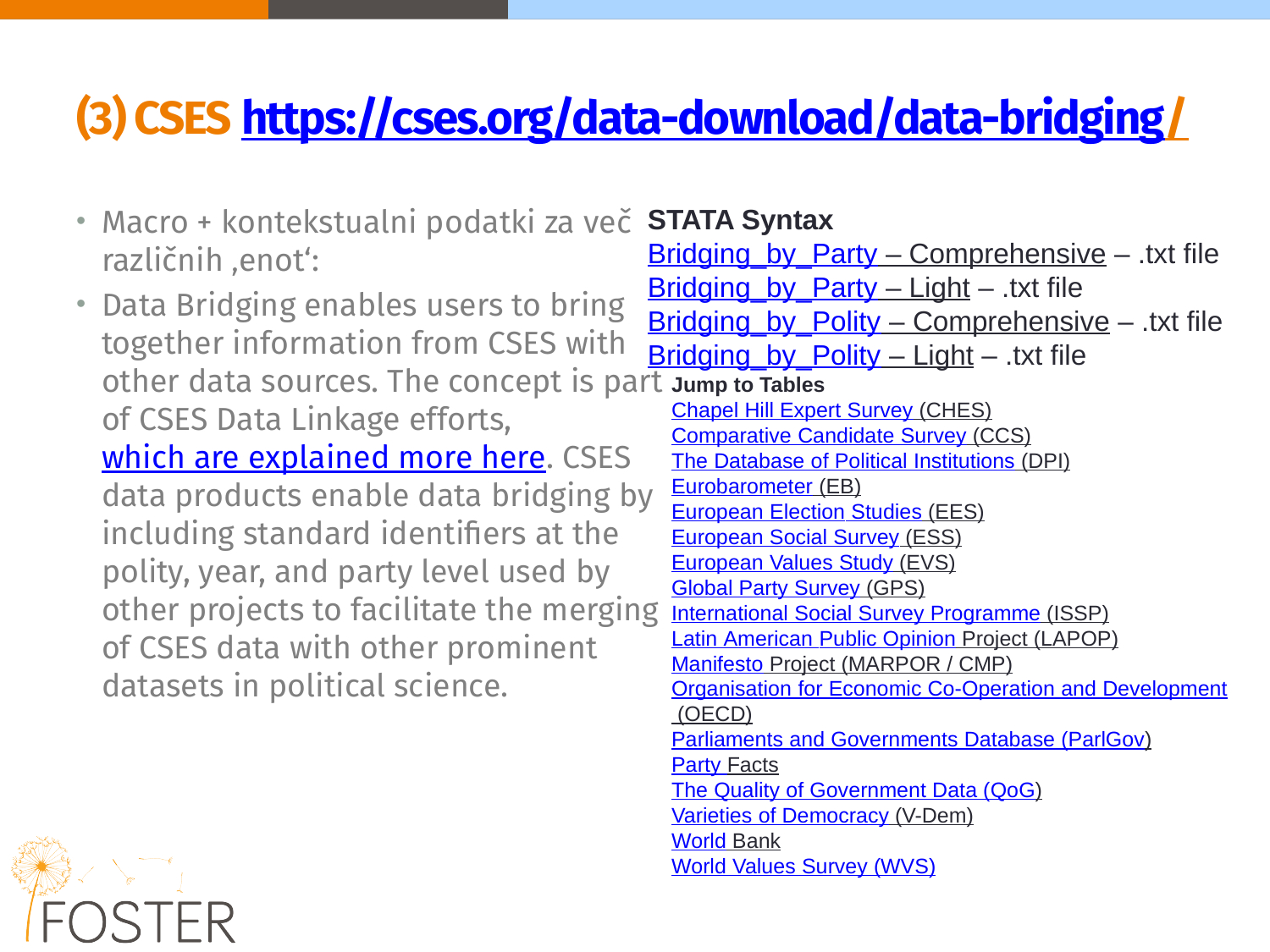

# (3) CSES https://cses.org/data-download/data-bridging/
Macro + kontekstualni podatki za več različnih ‚enot‘:
Data Bridging enables users to bring together information from CSES with other data sources. The concept is part of CSES Data Linkage efforts, which are explained more here. CSES data products enable data bridging by including standard identifiers at the polity, year, and party level used by other projects to facilitate the merging of CSES data with other prominent datasets in political science.
STATA Syntax
Bridging_by_Party – Comprehensive – .txt file
Bridging_by_Party – Light – .txt file
Bridging_by_Polity – Comprehensive – .txt file
Bridging_by_Polity – Light – .txt file
Jump to Tables
Chapel Hill Expert Survey (CHES)
Comparative Candidate Survey (CCS)
The Database of Political Institutions (DPI)
Eurobarometer (EB)
European Election Studies (EES)
European Social Survey (ESS)
European Values Study (EVS)
Global Party Survey (GPS)
International Social Survey Programme (ISSP)
Latin American Public Opinion Project (LAPOP)
Manifesto Project (MARPOR / CMP)
Organisation for Economic Co-Operation and Development (OECD)
Parliaments and Governments Database (ParlGov)
Party Facts
The Quality of Government Data (QoG)
Varieties of Democracy (V-Dem)
World Bank
World Values Survey (WVS)